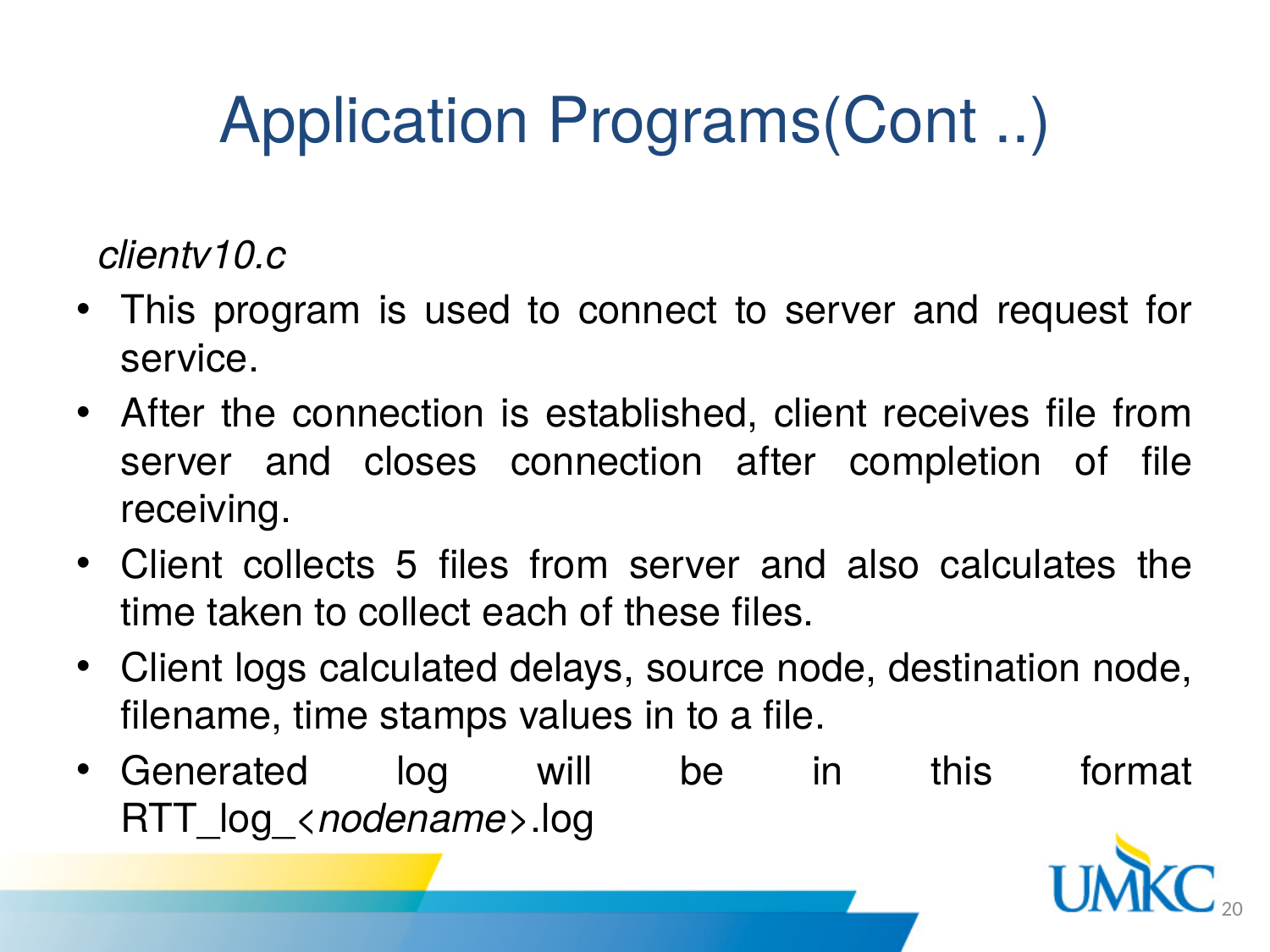

# Application Programs(Cont ..)
  clientv10.c
This program is used to connect to server and request for service.
After the connection is established, client receives file from server and closes connection after completion of file receiving.
Client collects 5 files from server and also calculates the time taken to collect each of these files.
Client logs calculated delays, source node, destination node, filename, time stamps values in to a file.
Generated log will be in this format RTT_log_<nodename>.log
20